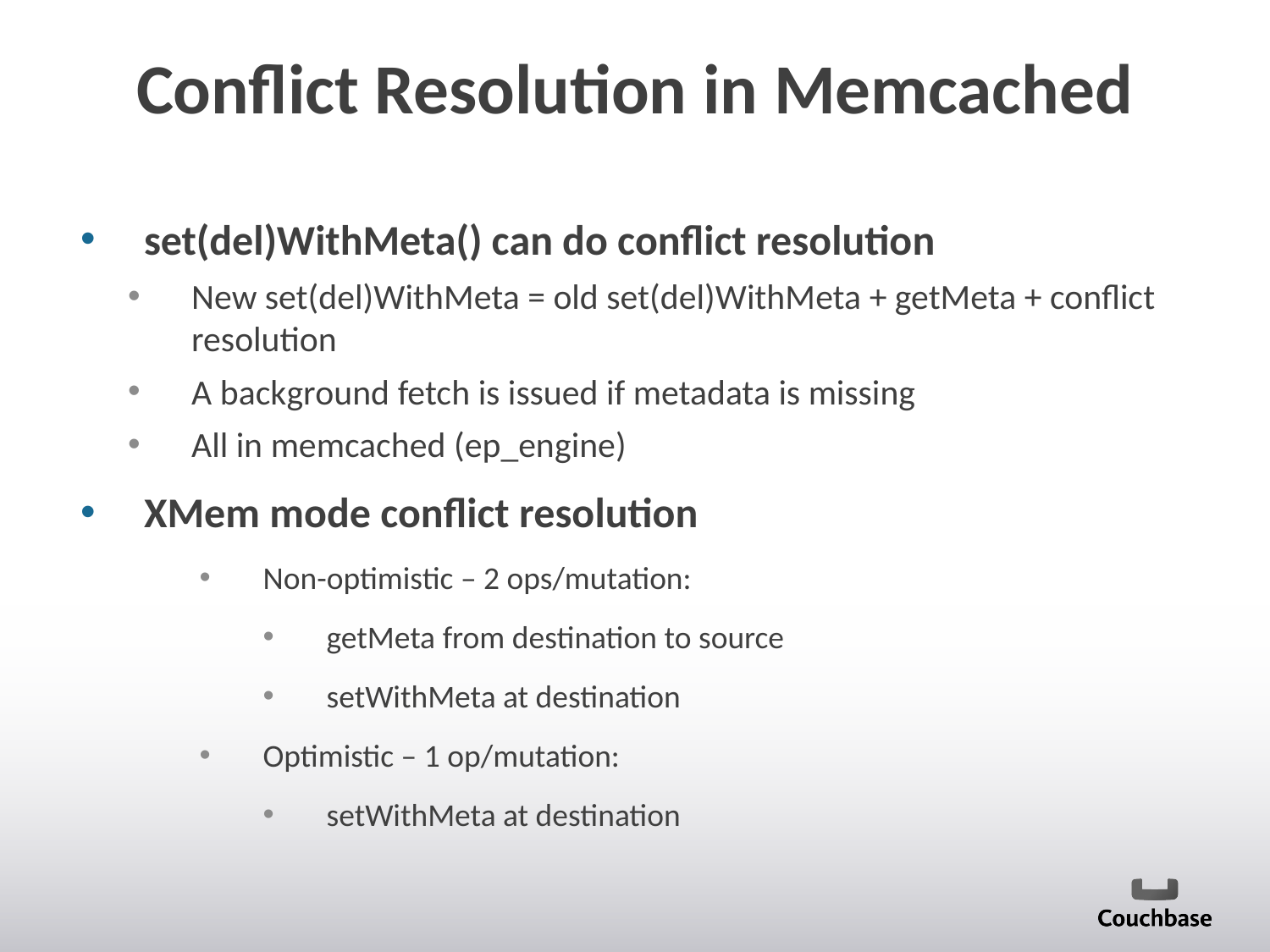

# Conflict Resolution in Memcached
set(del)WithMeta() can do conflict resolution
New set(del)WithMeta = old set(del)WithMeta + getMeta + conflict resolution
A background fetch is issued if metadata is missing
All in memcached (ep_engine)
XMem mode conflict resolution
Non-optimistic – 2 ops/mutation:
getMeta from destination to source
setWithMeta at destination
Optimistic – 1 op/mutation:
setWithMeta at destination